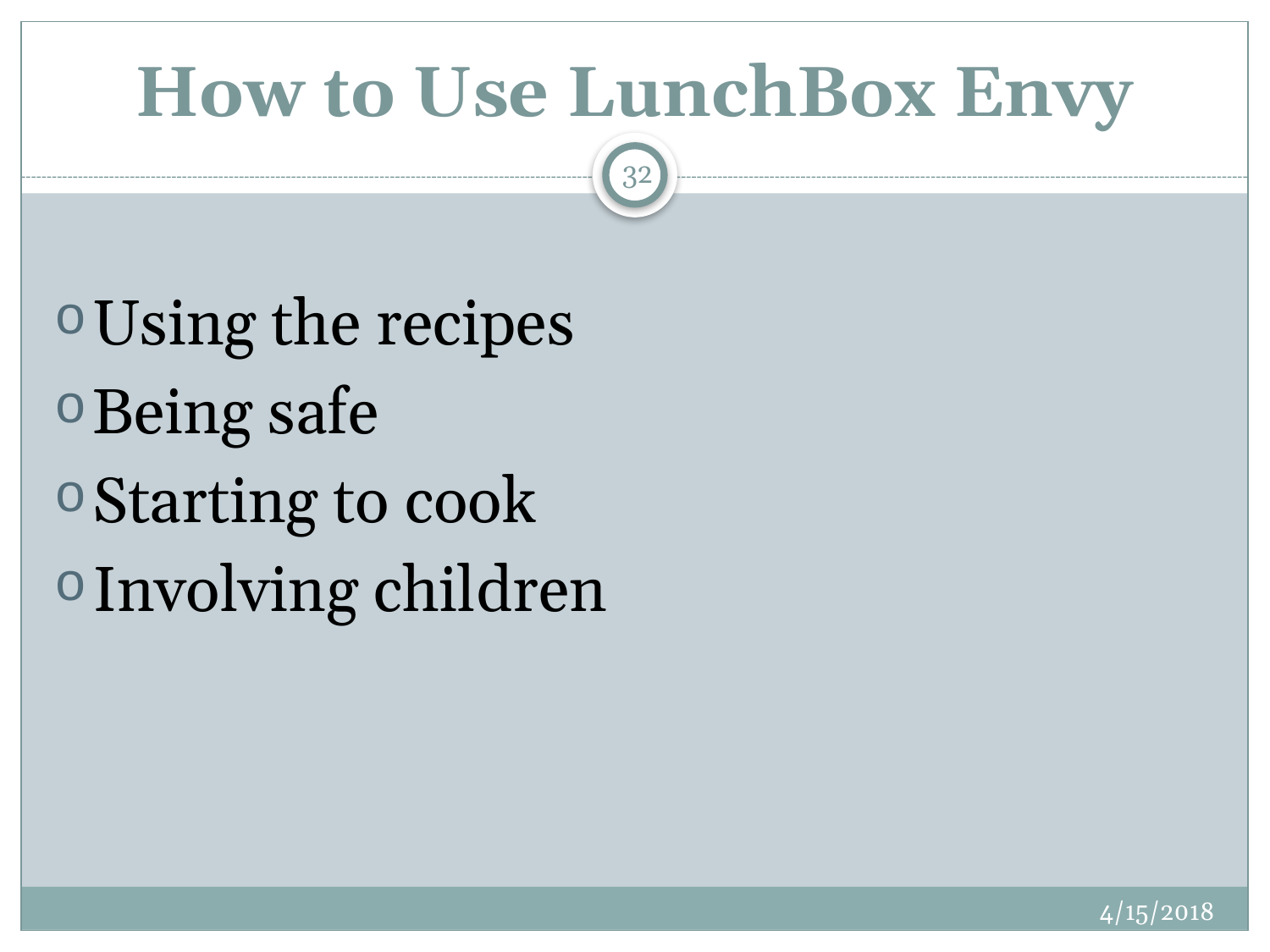

# How to Use LunchBox Envy
32
Using the recipes
Being safe
Starting to cook
Involving children
4/15/2018